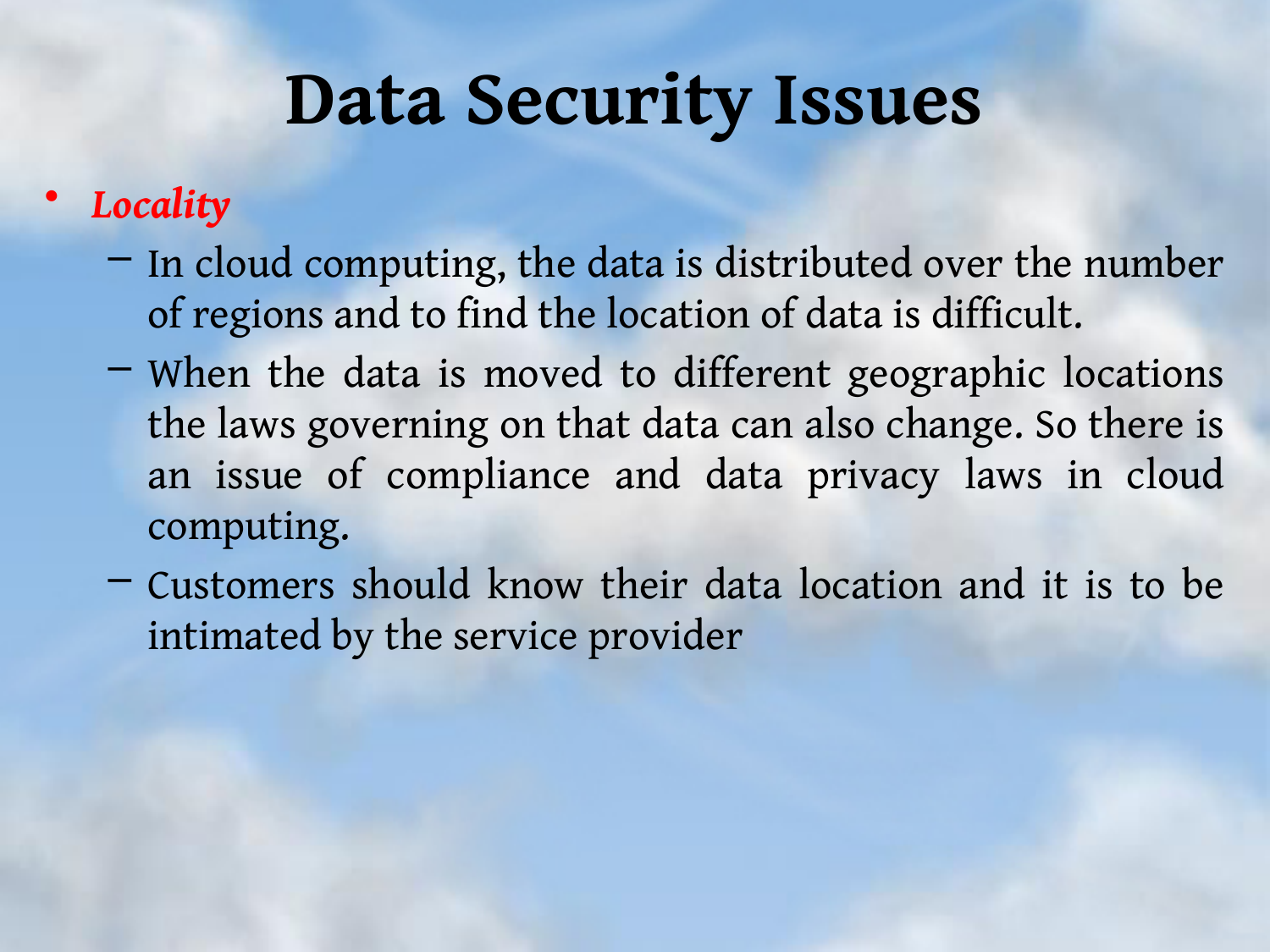

# Data Security Issues
Locality
In cloud computing, the data is distributed over the number of regions and to find the location of data is difficult.
When the data is moved to different geographic locations the laws governing on that data can also change. So there is an issue of compliance and data privacy laws in cloud computing.
Customers should know their data location and it is to be intimated by the service provider